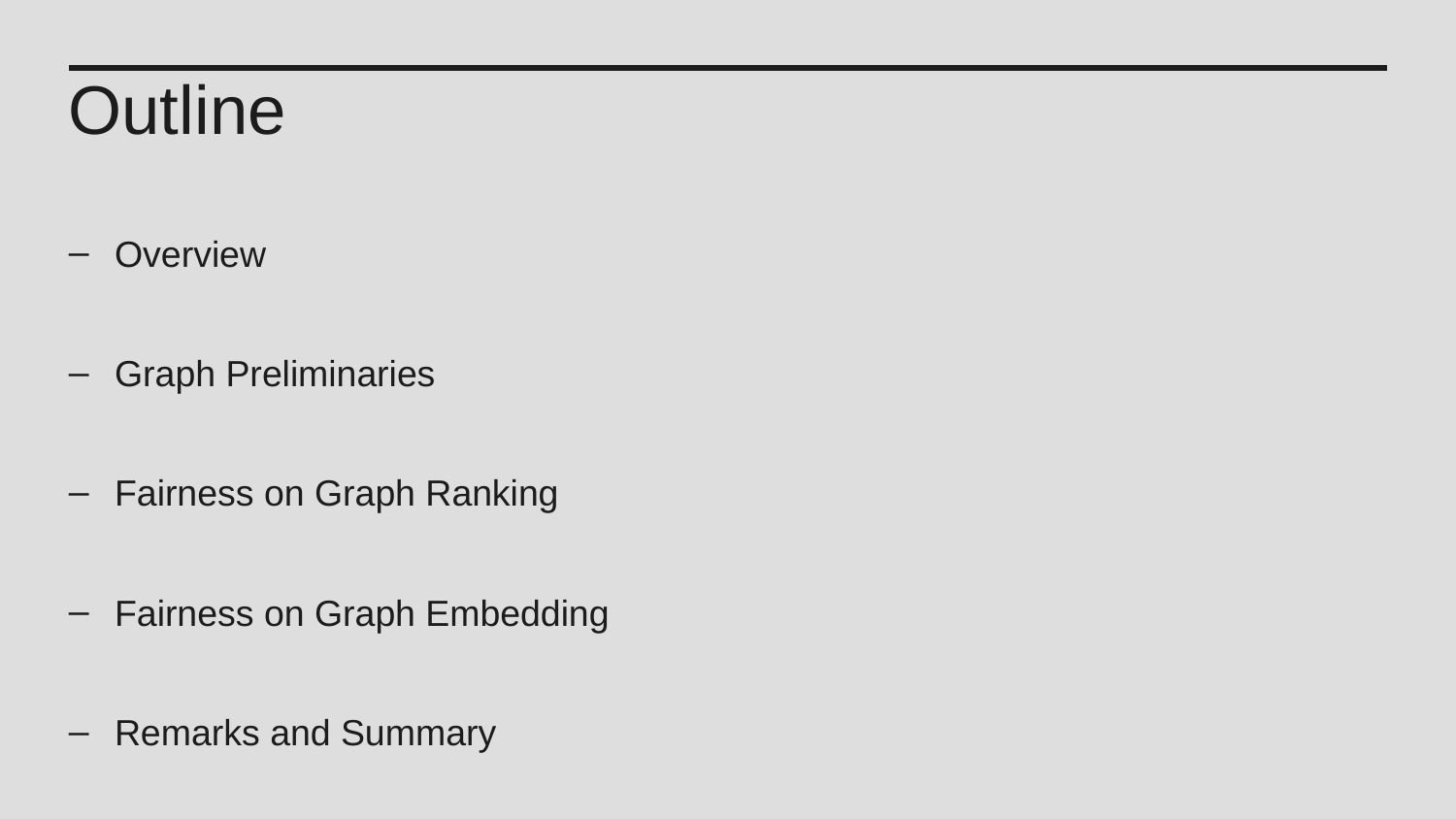

Outline
Overview

Graph Preliminaries

Fairness on Graph Ranking

Fairness on Graph Embedding

Remarks and Summary